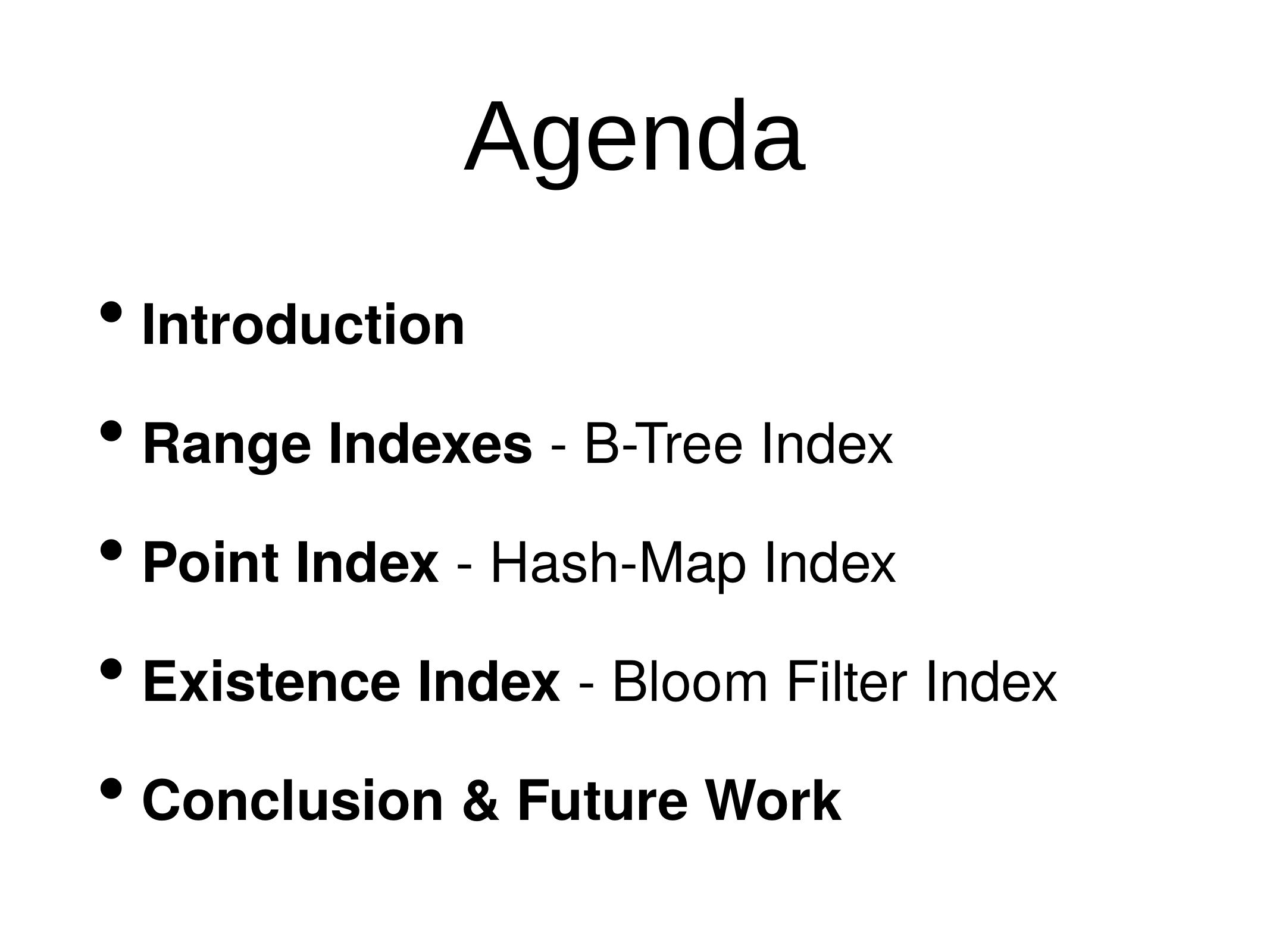

# Agenda
Introduction
Range Indexes - B-Tree Index
Point Index - Hash-Map Index
Existence Index - Bloom Filter Index
Conclusion & Future Work